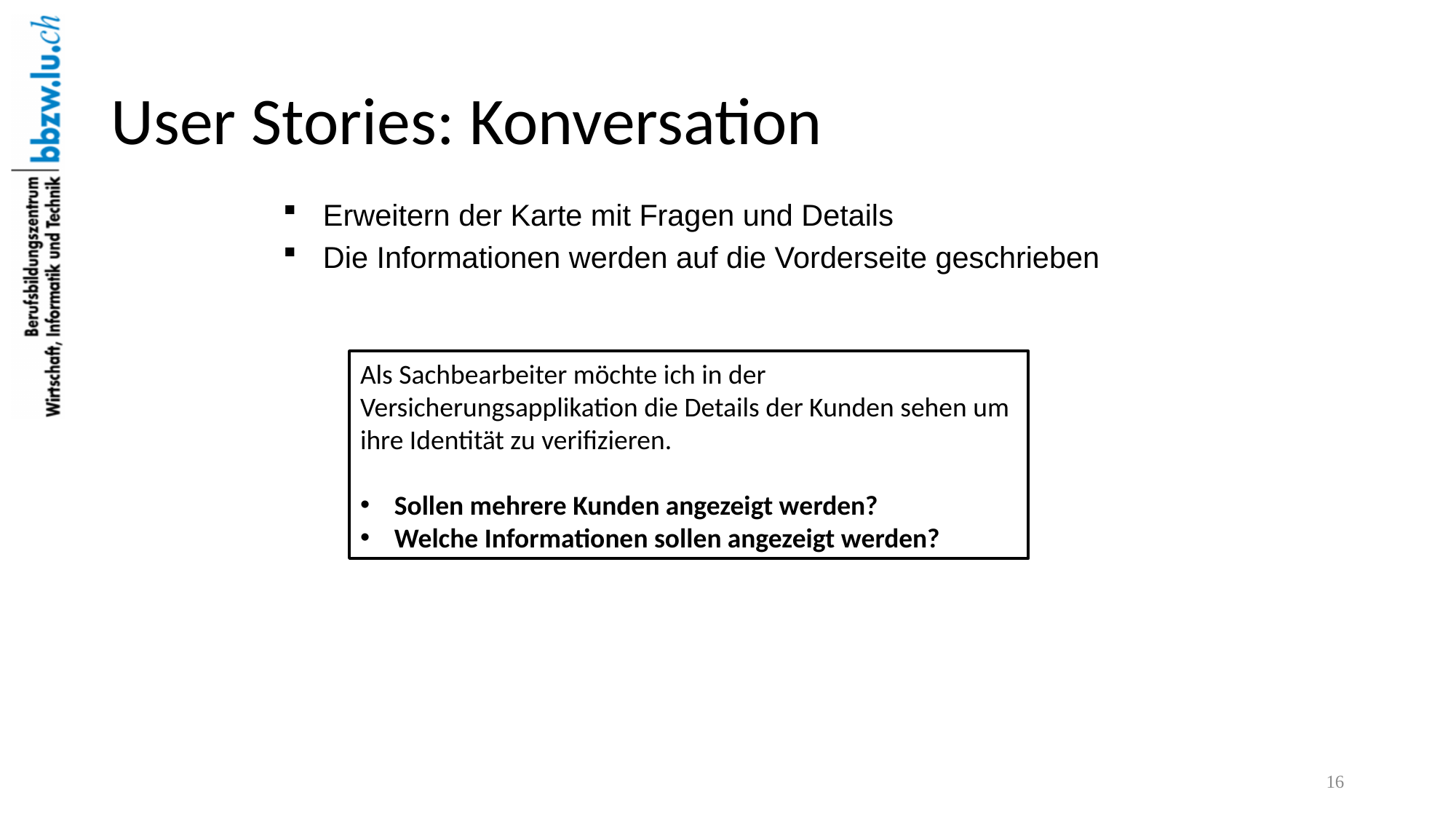

# User Stories: Konversation
Erweitern der Karte mit Fragen und Details
Die Informationen werden auf die Vorderseite geschrieben

Als Sachbearbeiter möchte ich in der Versicherungsapplikation die Details der Kunden sehen um ihre Identität zu verifizieren.

Sollen mehrere Kunden angezeigt werden?
Welche Informationen sollen angezeigt werden?
16